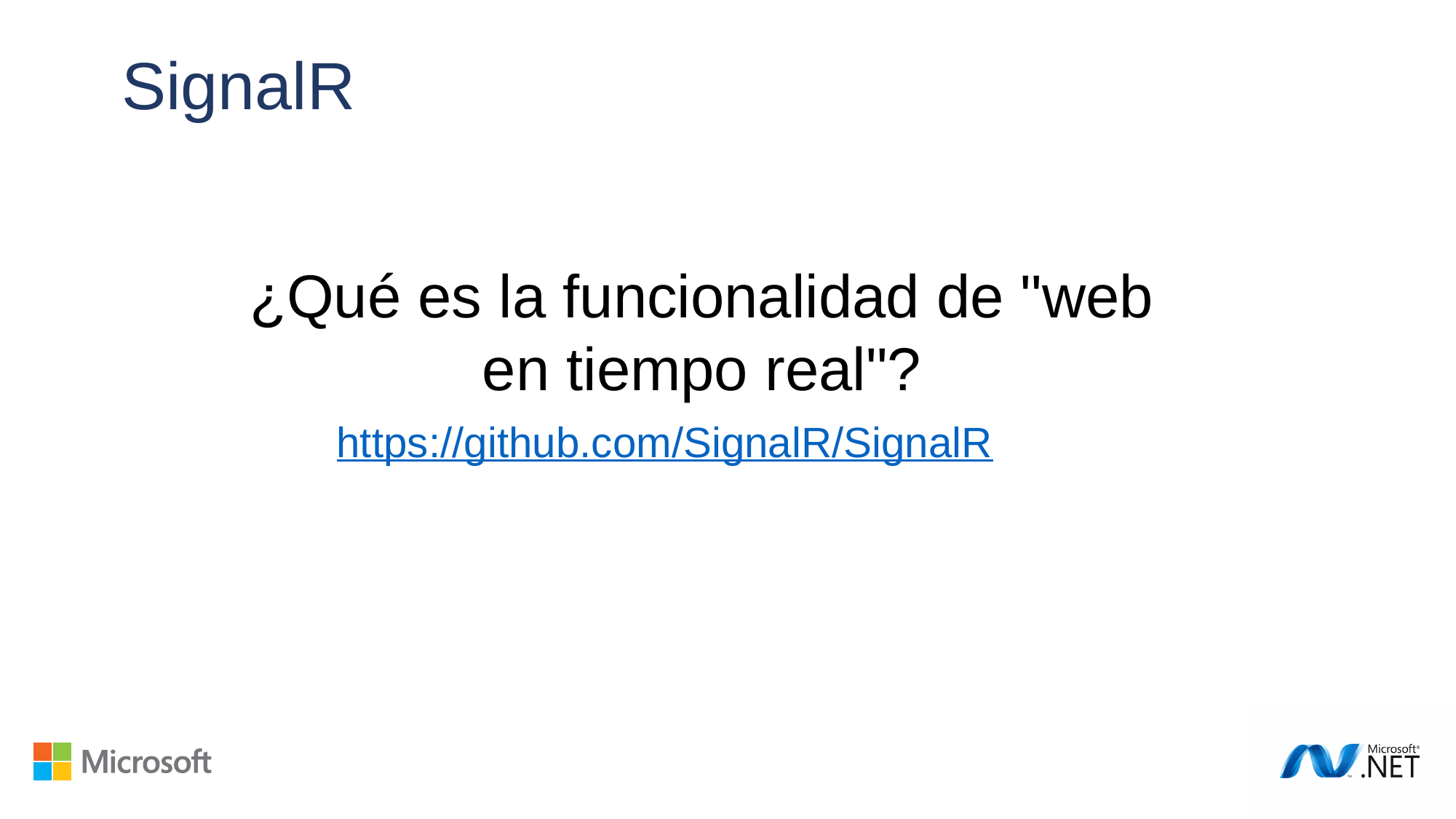

SignalR
¿Qué es la funcionalidad de "web en tiempo real"?
https://github.com/SignalR/SignalR